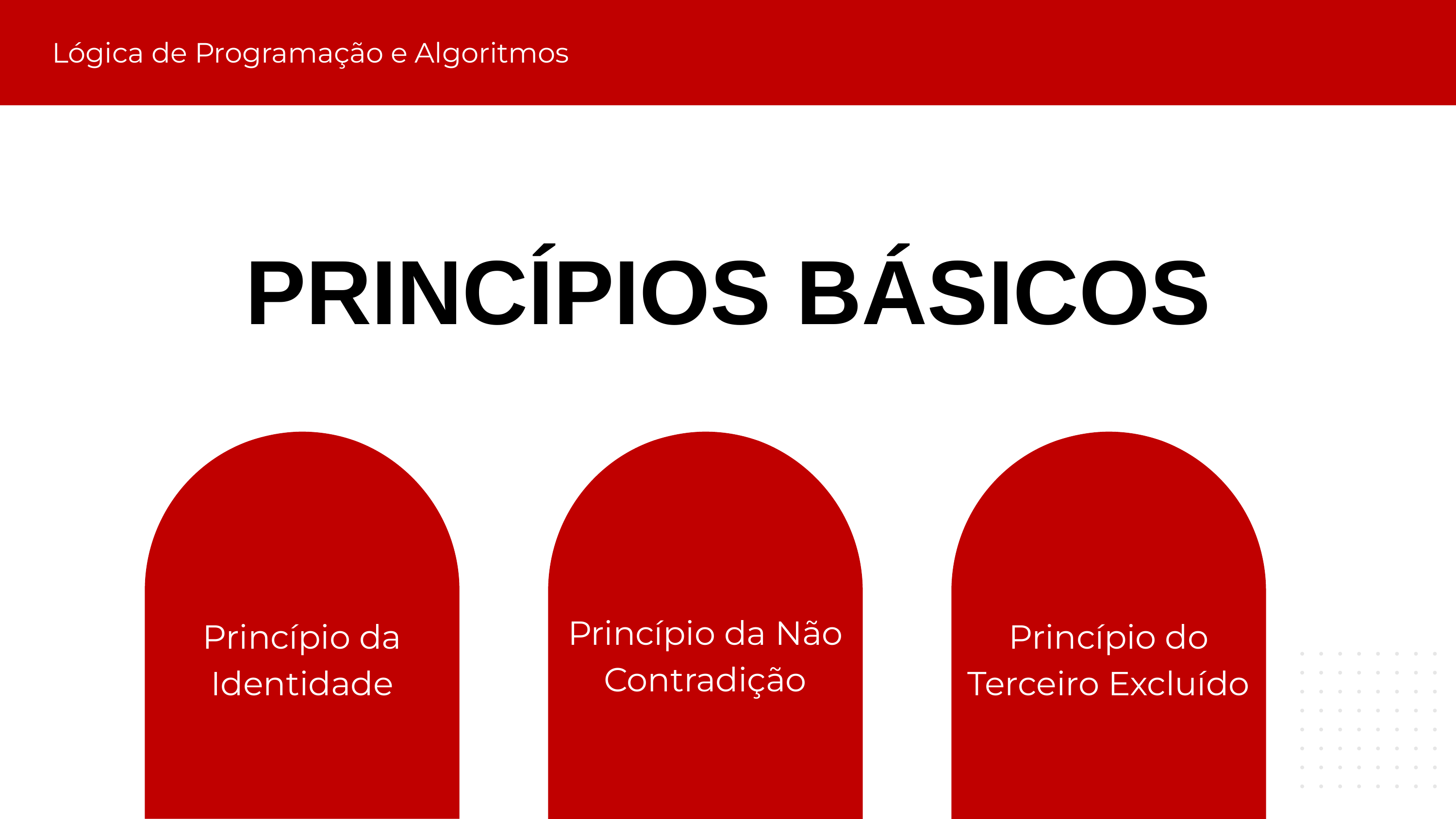

Lógica de Programação e Algoritmos
PRINCÍPIOS BÁSICOS

Princípio da Identidade

Princípio da Não Contradição

Princípio do Terceiro Excluído